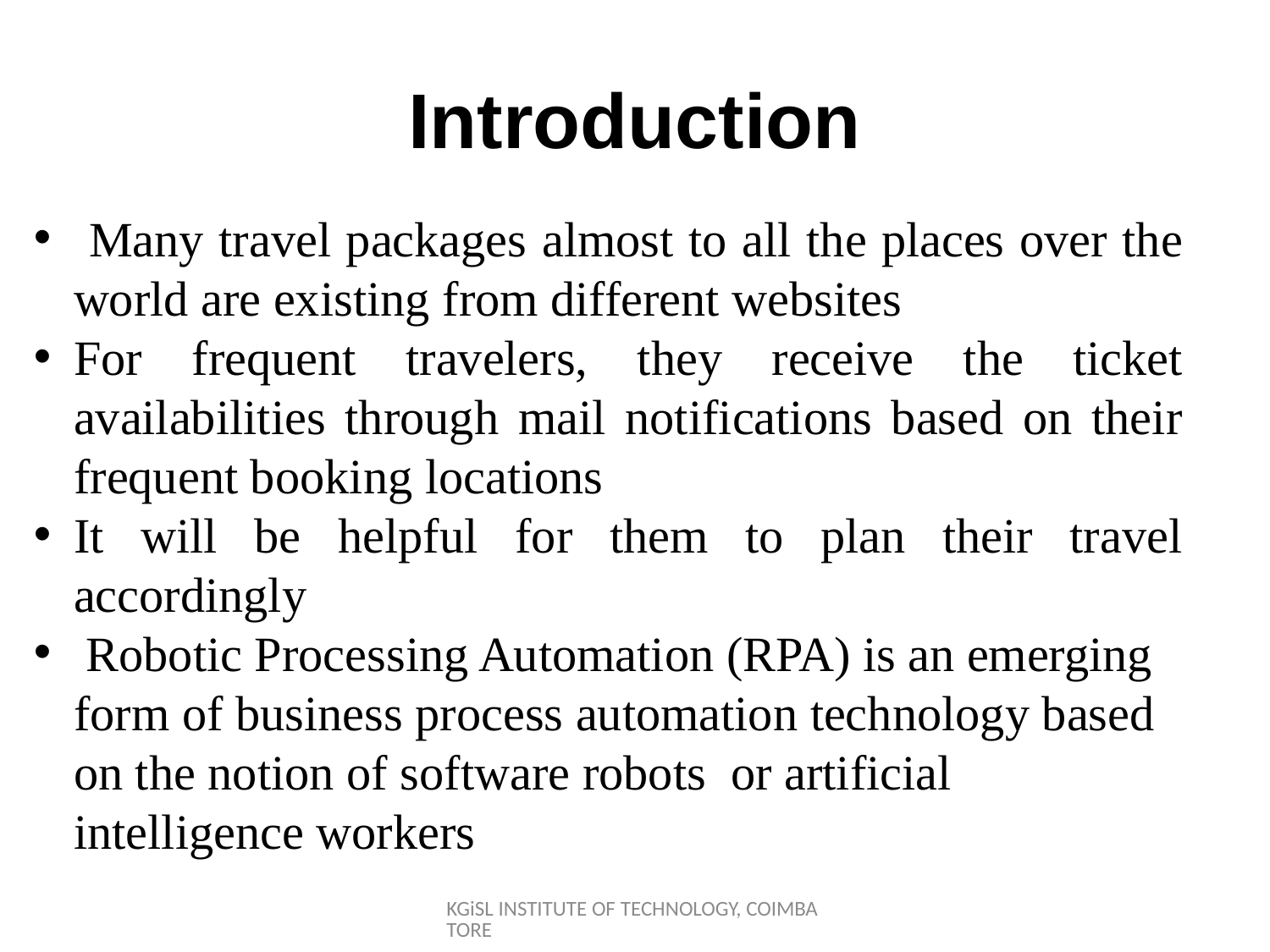

# Introduction
 Many travel packages almost to all the places over the world are existing from different websites
For frequent travelers, they receive the ticket availabilities through mail notifications based on their frequent booking locations
It will be helpful for them to plan their travel accordingly
 Robotic Processing Automation (RPA) is an emerging form of business process automation technology based on the notion of software robots  or artificial intelligence workers
KGiSL INSTITUTE OF TECHNOLOGY, COIMBATORE